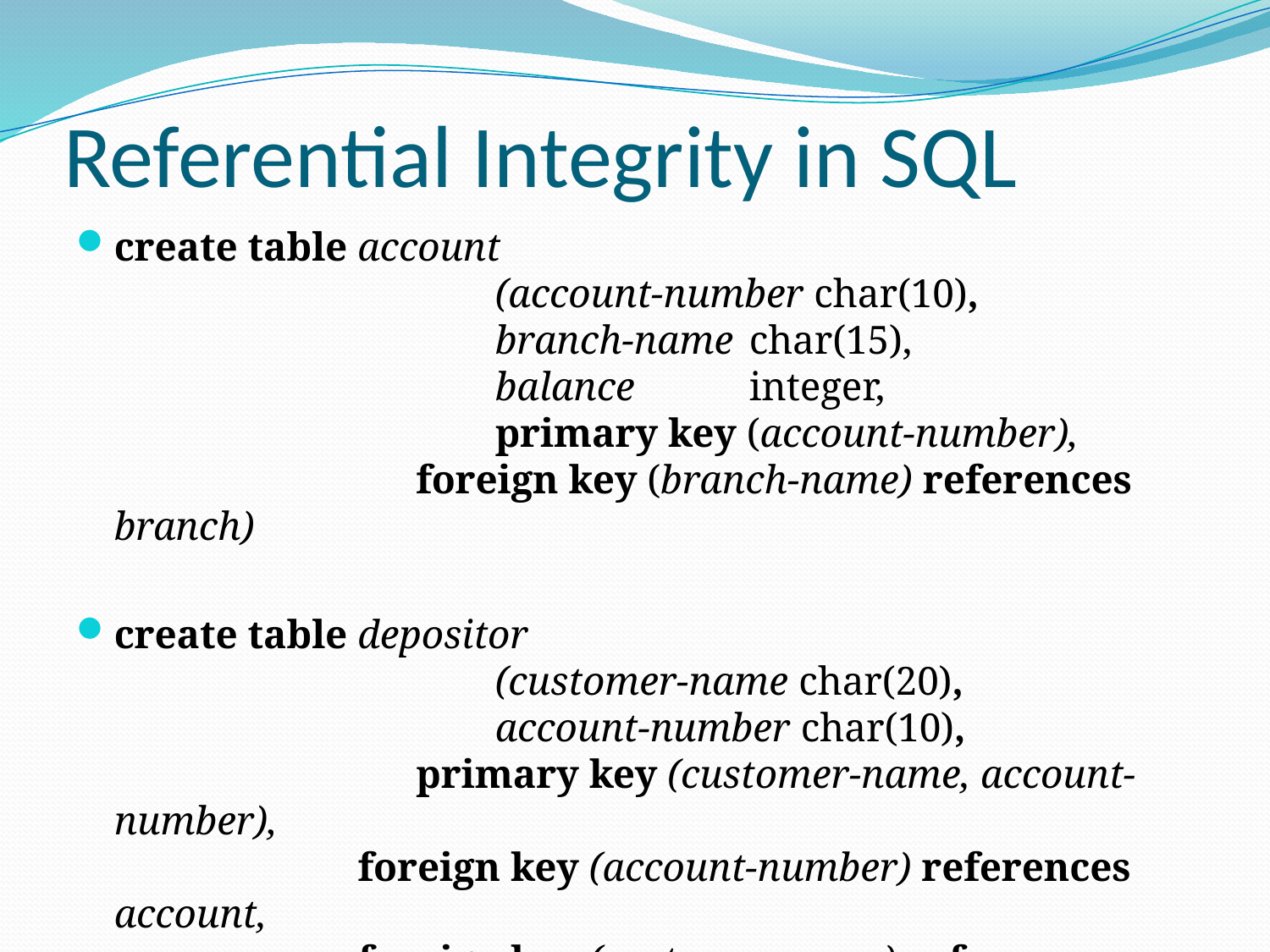

# Referential Integrity in SQL
create table account
		(account-number char(10),
		branch-name	char(15),
		balance	integer,
		primary key (account-number),
	foreign key (branch-name) references branch)

create table depositor
		(customer-name char(20),
		account-number char(10),
	primary key (customer-name, account-number),
                        foreign key (account-number) references account,
                        foreign key (customer-name) references customer)